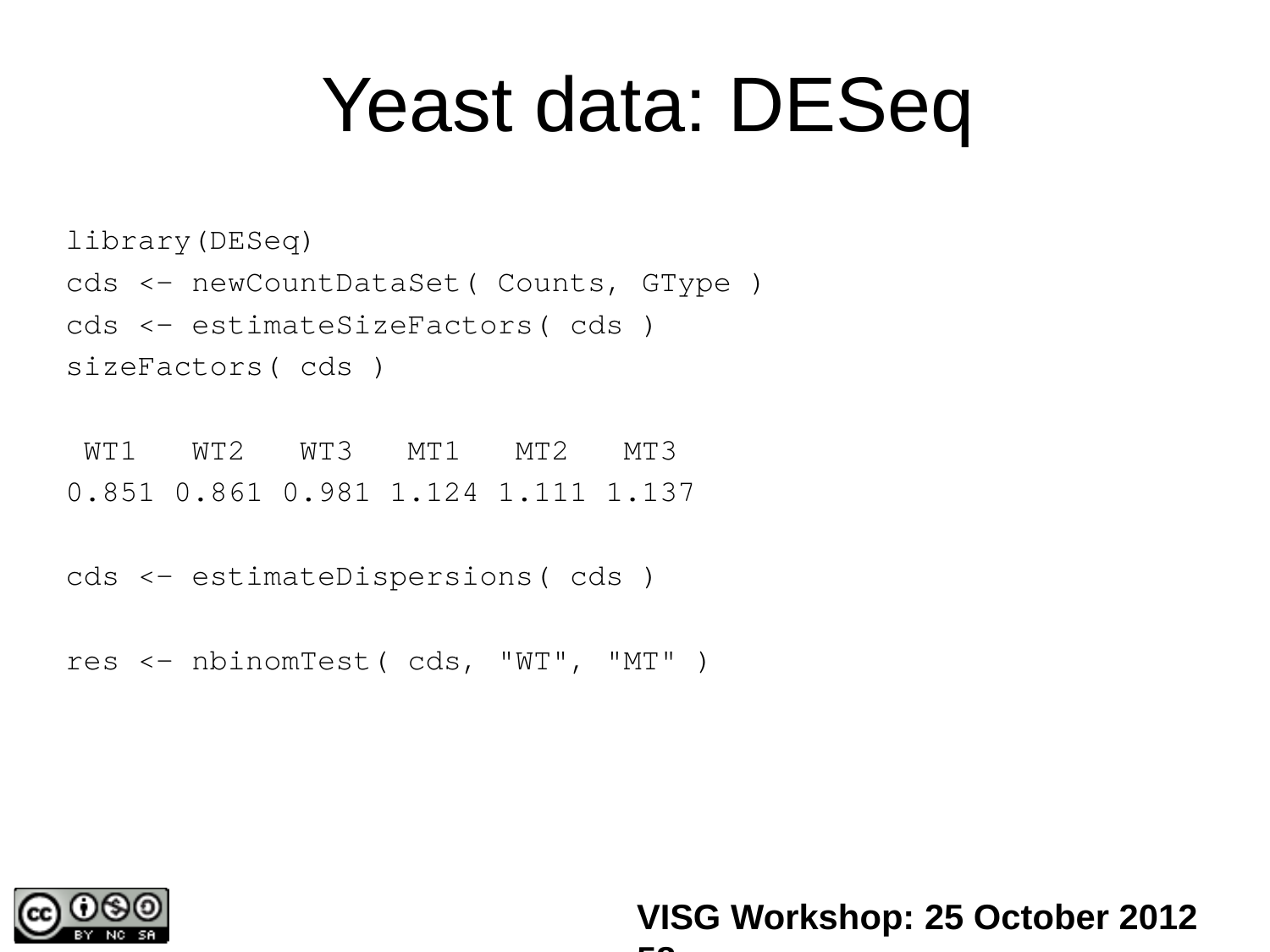

# Yeast data: DESeq
library(DESeq)
cds <- newCountDataSet( Counts, GType )
cds <- estimateSizeFactors( cds )
sizeFactors( cds )

 WT1   WT2   WT3   MT1   MT2   MT3
0.851 0.861 0.981 1.124 1.111 1.137

cds <- estimateDispersions( cds )

res <- nbinomTest( cds, "WT", "MT" )